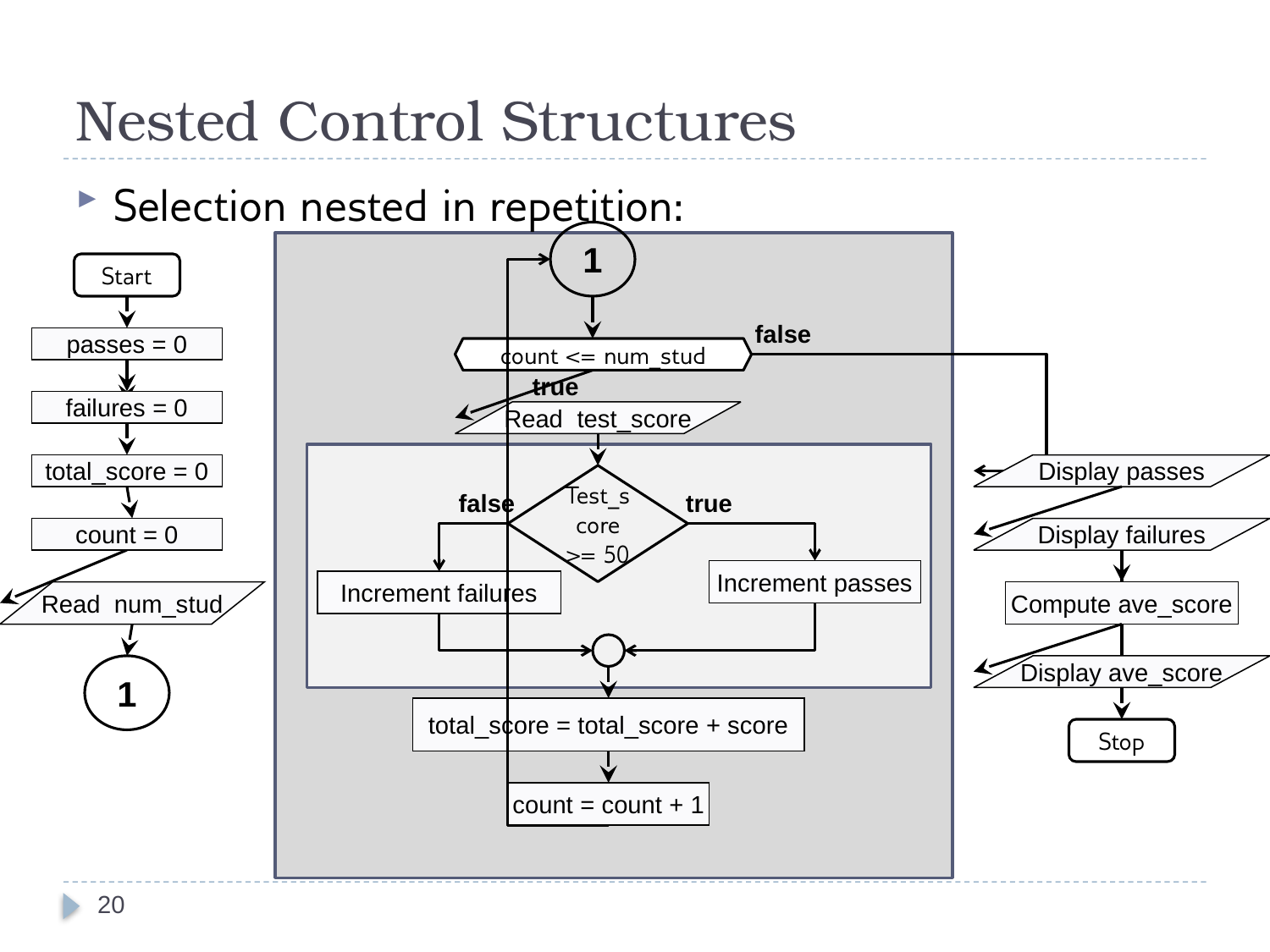

# Nested Control Structures
Selection nested in repetition:

1

Start
false
passes = 0
count <= num_stud
true
failures = 0
Read  test_score

total_score = 0
Display passes
Test_score >= 50
false
true
count = 0
Display failures
Increment passes
Increment failures
Read  num_stud
Compute ave_score

1
Display ave_score
total_score = total_score + score
Stop
count = count + 1
20